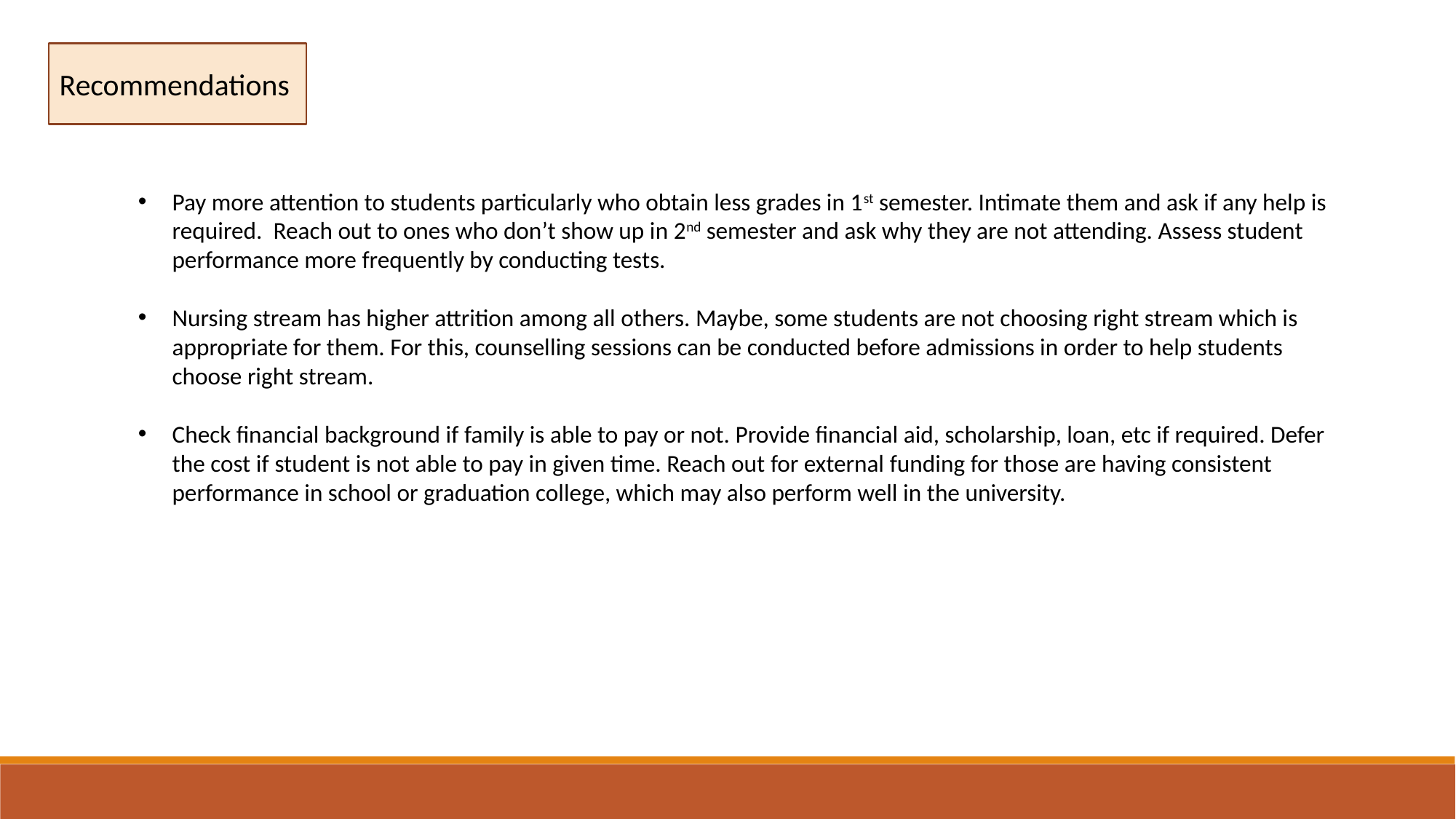

Recommendations
Pay more attention to students particularly who obtain less grades in 1st semester. Intimate them and ask if any help is required.  Reach out to ones who don’t show up in 2nd semester and ask why they are not attending. Assess student performance more frequently by conducting tests.

Nursing stream has higher attrition among all others. Maybe, some students are not choosing right stream which is appropriate for them. For this, counselling sessions can be conducted before admissions in order to help students choose right stream.

Check financial background if family is able to pay or not. Provide financial aid, scholarship, loan, etc if required. Defer the cost if student is not able to pay in given time. Reach out for external funding for those are having consistent performance in school or graduation college, which may also perform well in the university.